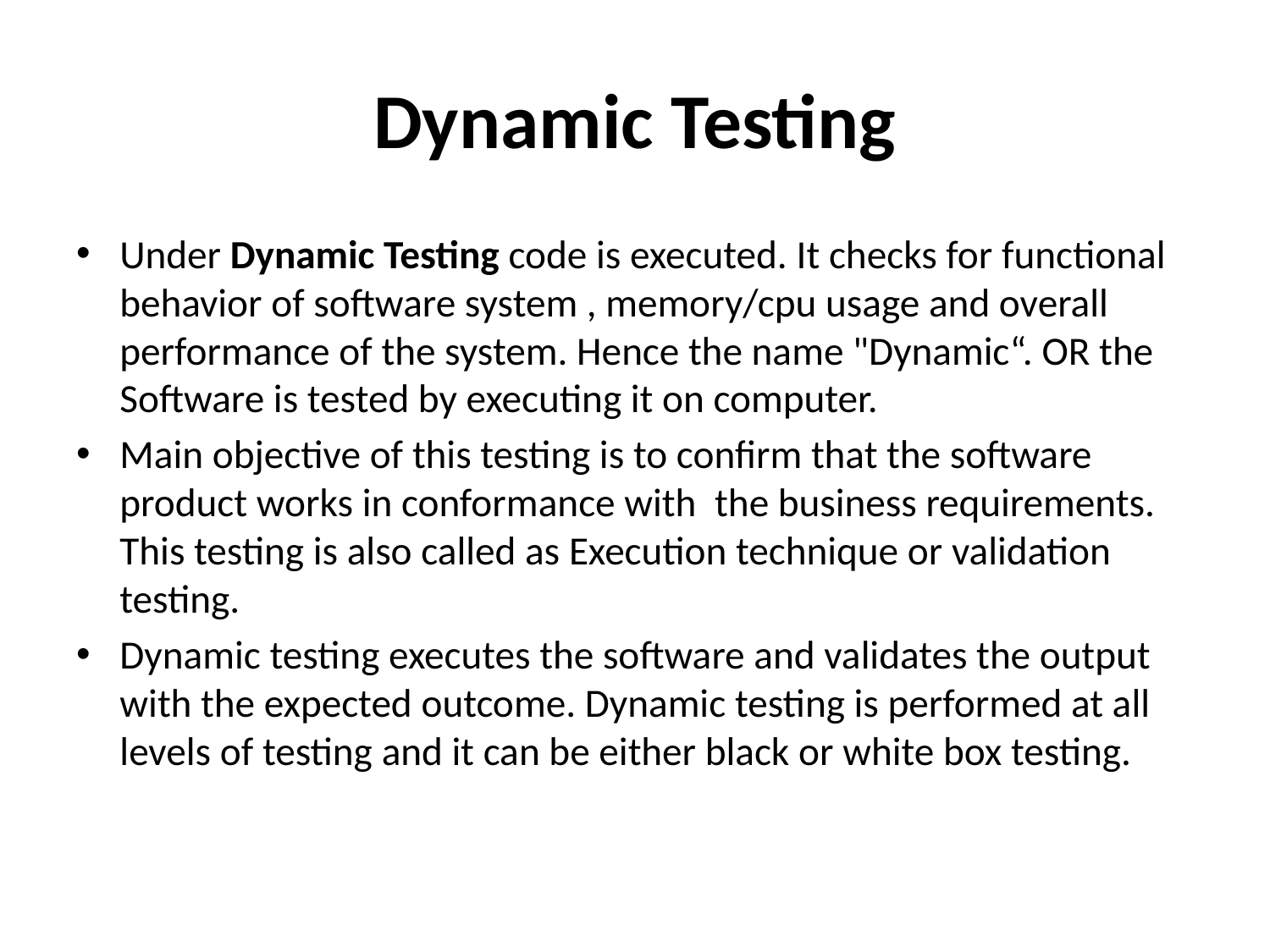

# Dynamic Testing
Under Dynamic Testing code is executed. It checks for functional behavior of software system , memory/cpu usage and overall performance of the system. Hence the name "Dynamic“. OR the Software is tested by executing it on computer.
Main objective of this testing is to confirm that the software product works in conformance with  the business requirements. This testing is also called as Execution technique or validation testing.
Dynamic testing executes the software and validates the output with the expected outcome. Dynamic testing is performed at all levels of testing and it can be either black or white box testing.